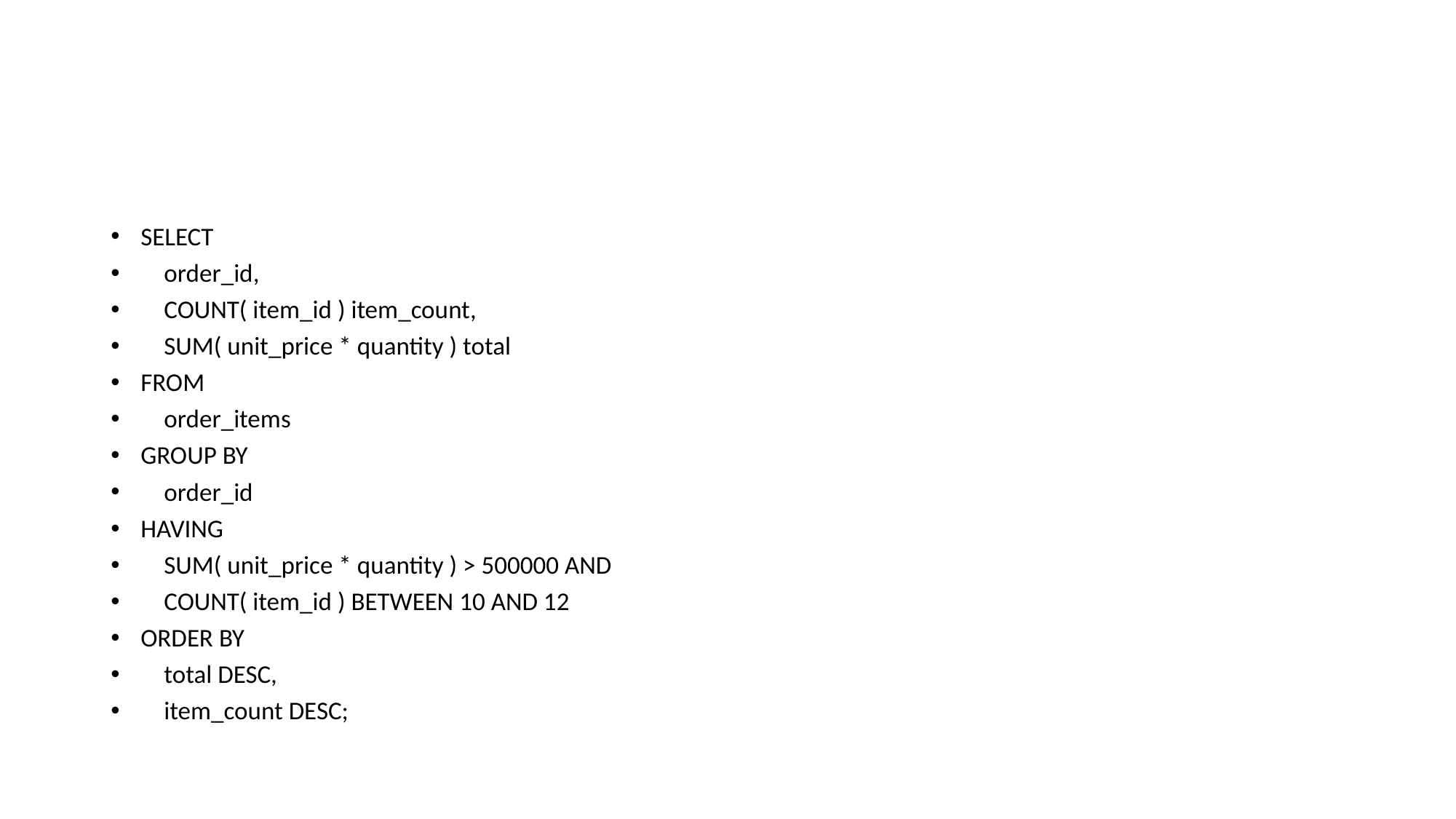

#
SELECT
    order_id,
    COUNT( item_id ) item_count,
    SUM( unit_price * quantity ) total
FROM
    order_items
GROUP BY
    order_id
HAVING
    SUM( unit_price * quantity ) > 500000 AND
    COUNT( item_id ) BETWEEN 10 AND 12
ORDER BY
    total DESC,
    item_count DESC;